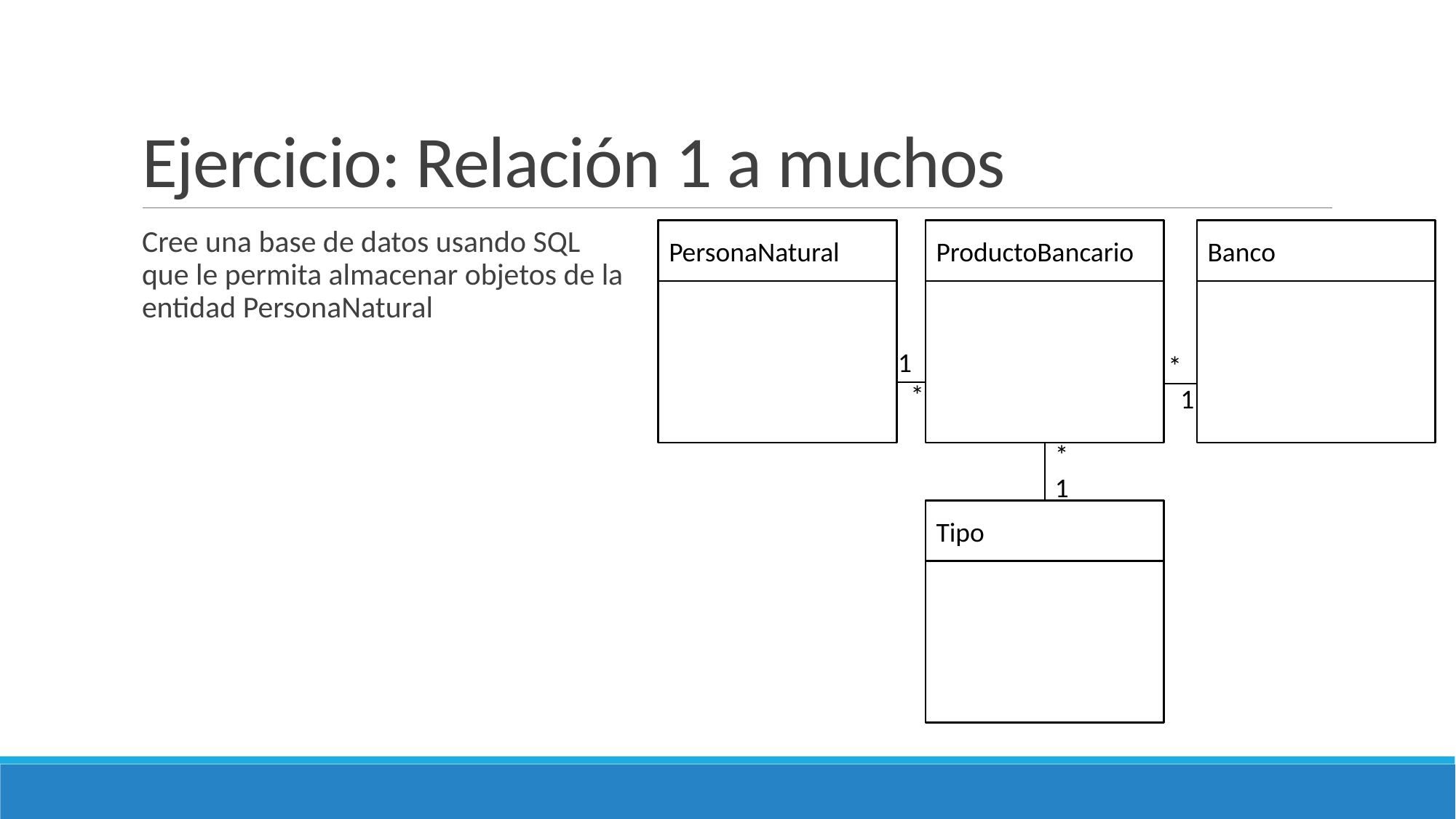

# Ejercicio: Relación 1 a muchos
Cree una base de datos usando SQL que le permita almacenar objetos de la entidad PersonaNatural

Banco
ProductoBancario
PersonaNatural

1
  *
*
  1
*
1
Tipo